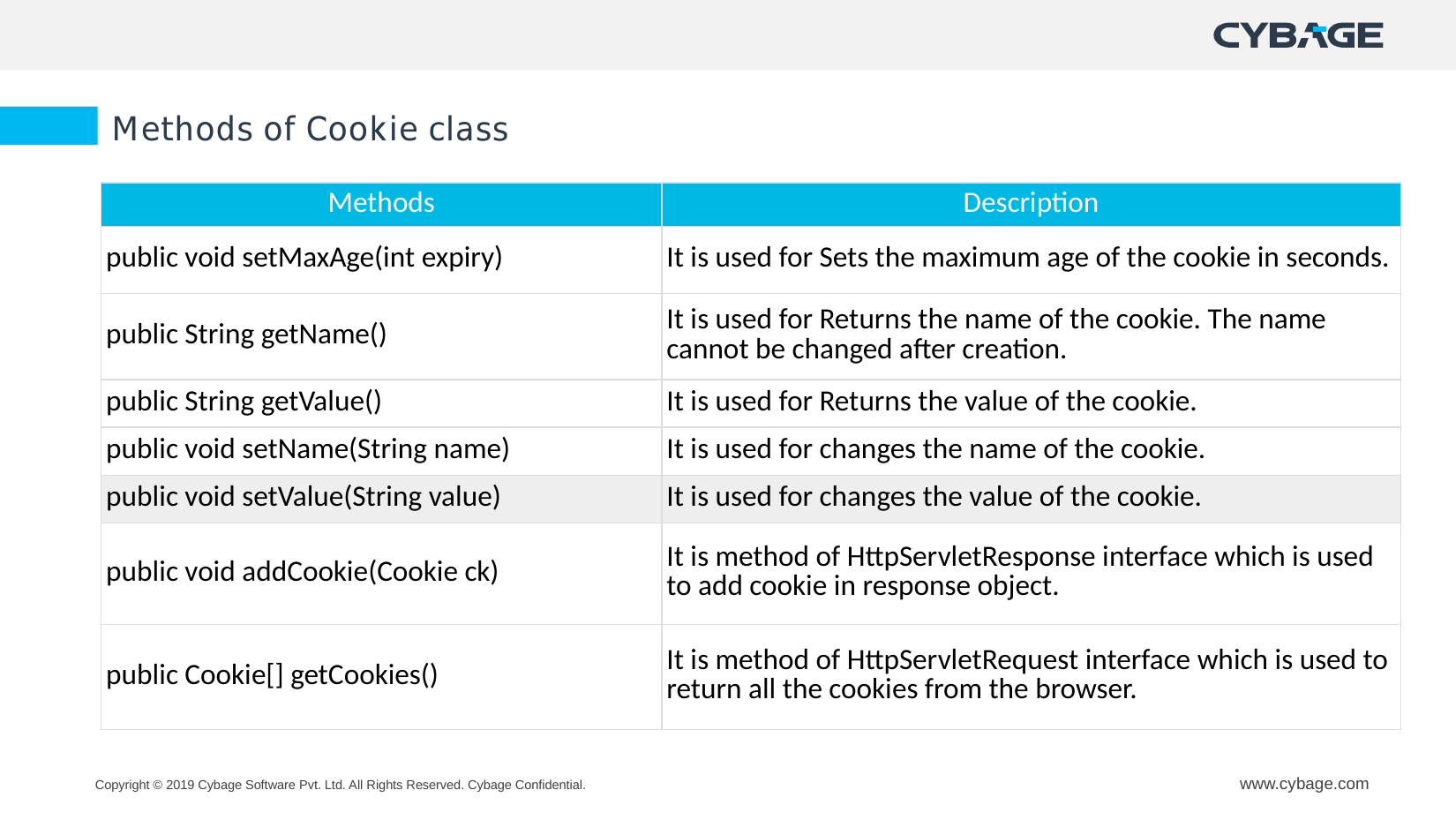

Methods of Cookie class

| Methods | Description |
| --- | --- |
| public void setMaxAge(int expiry) | It is used for Sets the maximum age of the cookie in seconds. |
| public String getName() | It is used for Returns the name of the cookie. The name cannot be changed after creation. |
| public String getValue() | It is used for Returns the value of the cookie. |
| public void setName(String name) | It is used for changes the name of the cookie. |
| public void setValue(String value) | It is used for changes the value of the cookie. |
| public void addCookie(Cookie ck) | It is method of HttpServletResponse interface which is used to add cookie in response object. |
| public Cookie[] getCookies() | It is method of HttpServletRequest interface which is used to return all the cookies from the browser. |